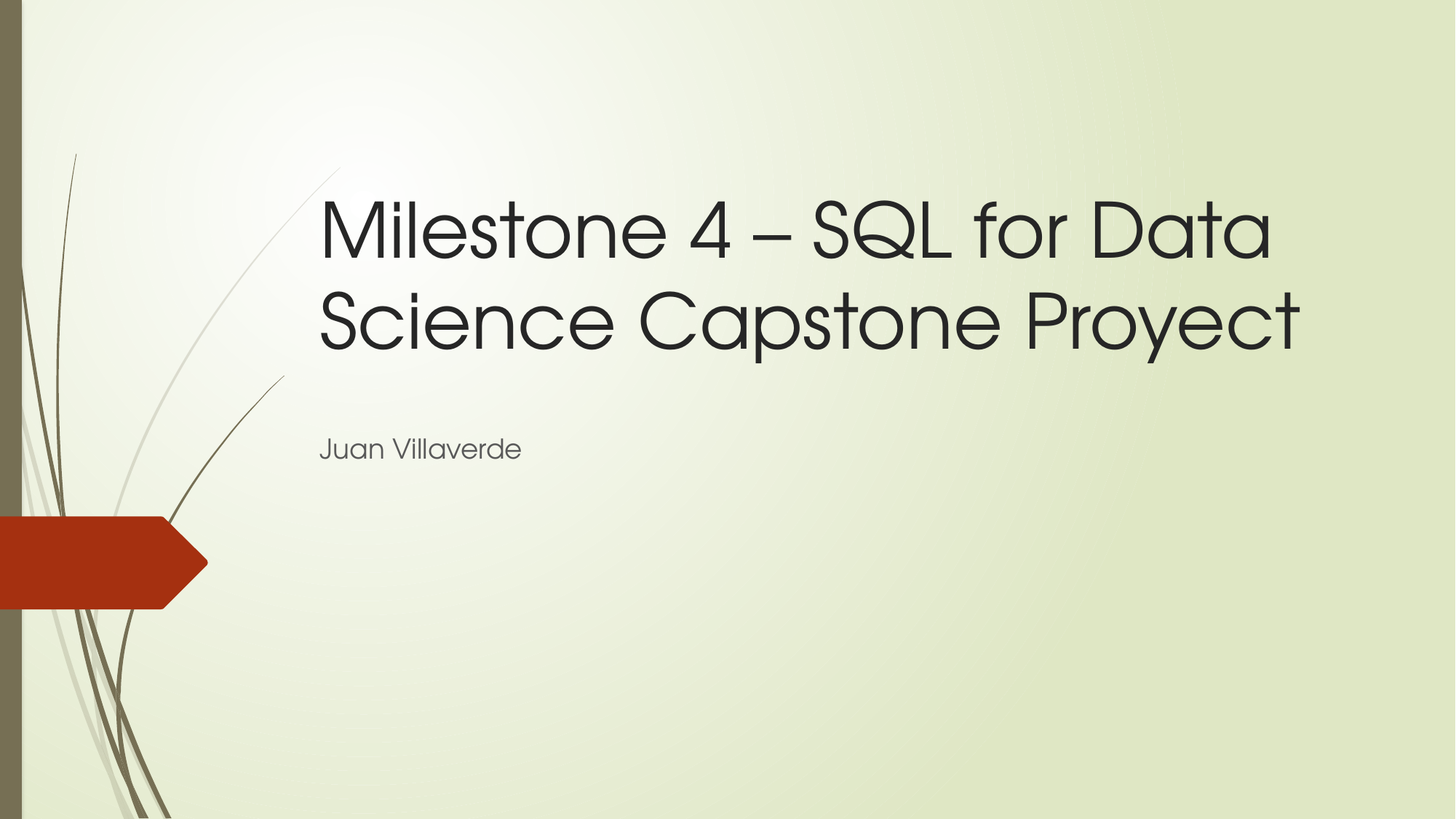

# Milestone 4 – SQL for Data Science Capstone Proyect
Juan Villaverde